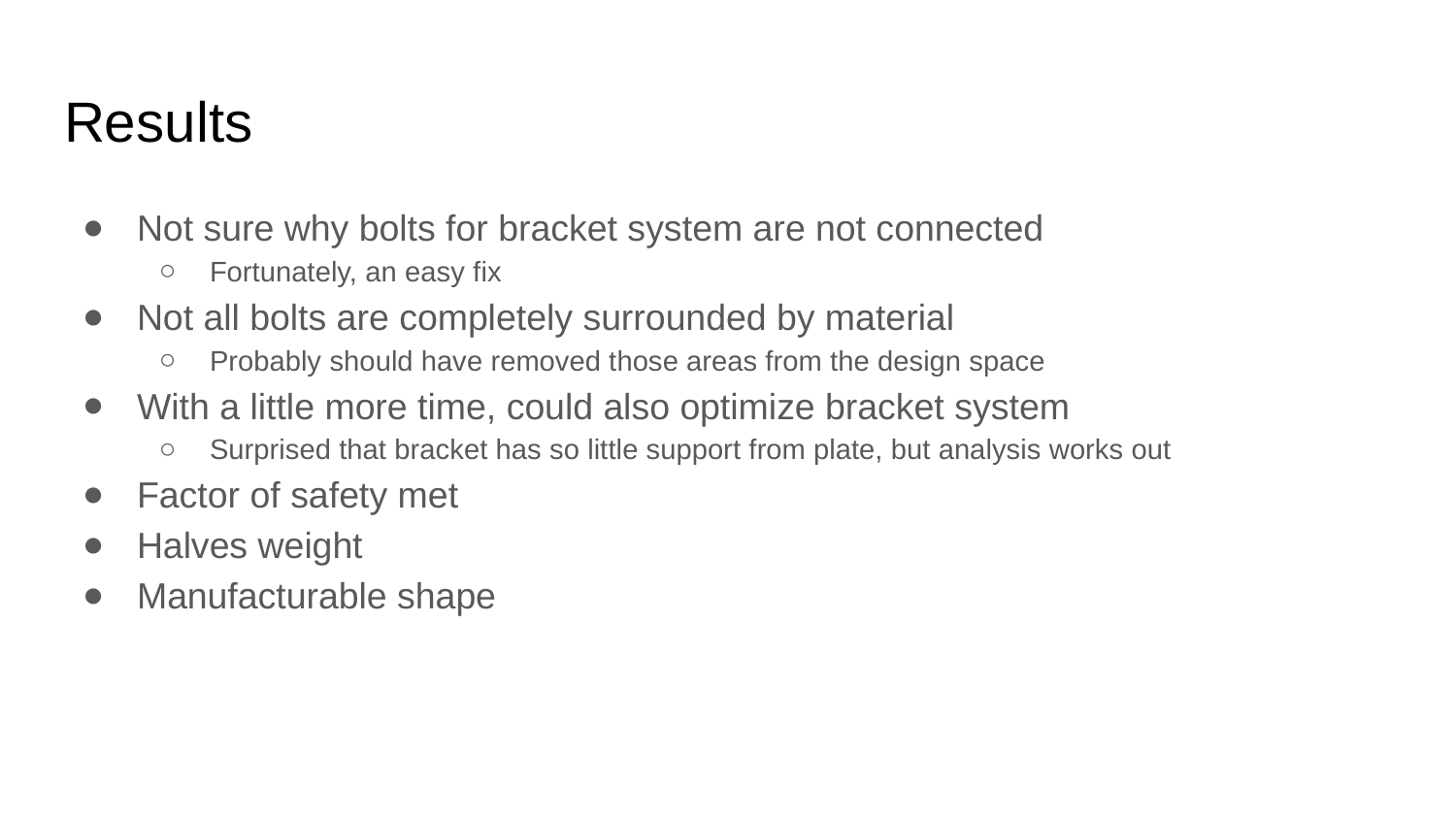

# Results

Not sure why bolts for bracket system are not connected
Fortunately, an easy fix
Not all bolts are completely surrounded by material
Probably should have removed those areas from the design space
With a little more time, could also optimize bracket system
Surprised that bracket has so little support from plate, but analysis works out
Factor of safety met
Halves weight
Manufacturable shape